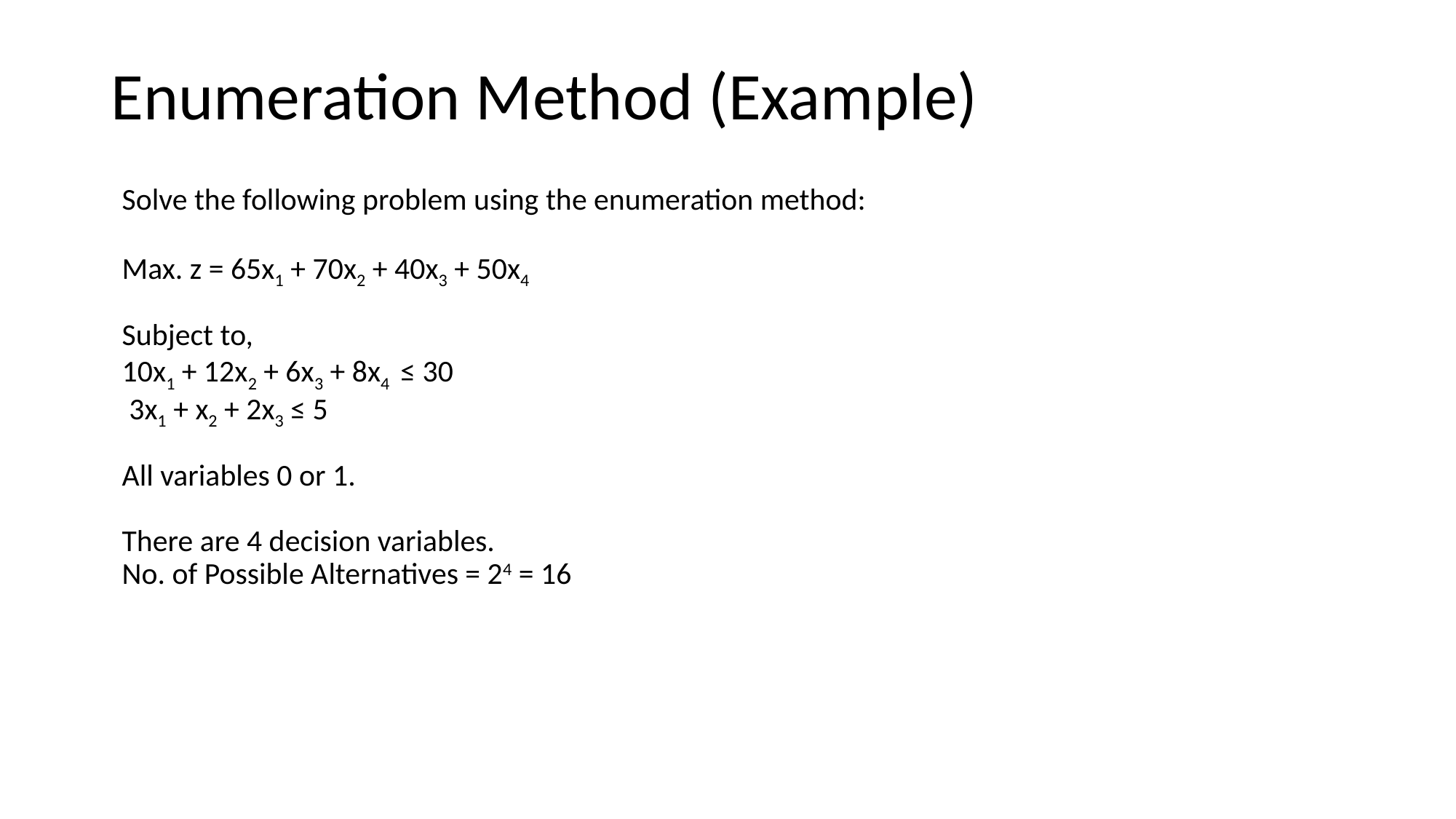

# Enumeration Method (Example)
Solve the following problem using the enumeration method:

Max. z = 65x1 + 70x2 + 40x3 + 50x4

Subject to,
10x1 + 12x2 + 6x3 + 8x4  ≤ 30
 3x1 + x2 + 2x3 ≤ 5

All variables 0 or 1.

There are 4 decision variables.
No. of Possible Alternatives = 24 = 16